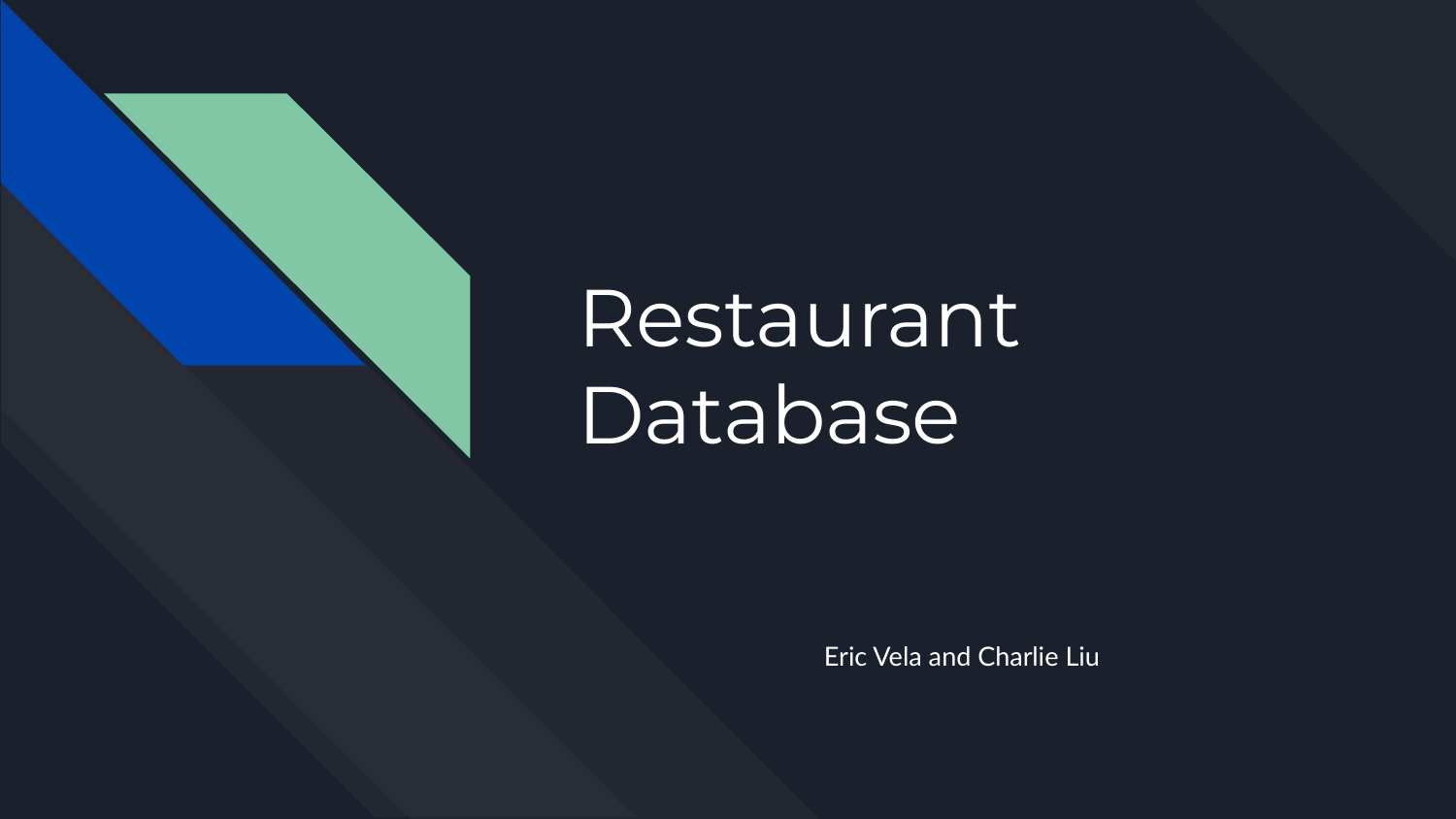

# Restaurant Database
Eric Vela and Charlie Liu